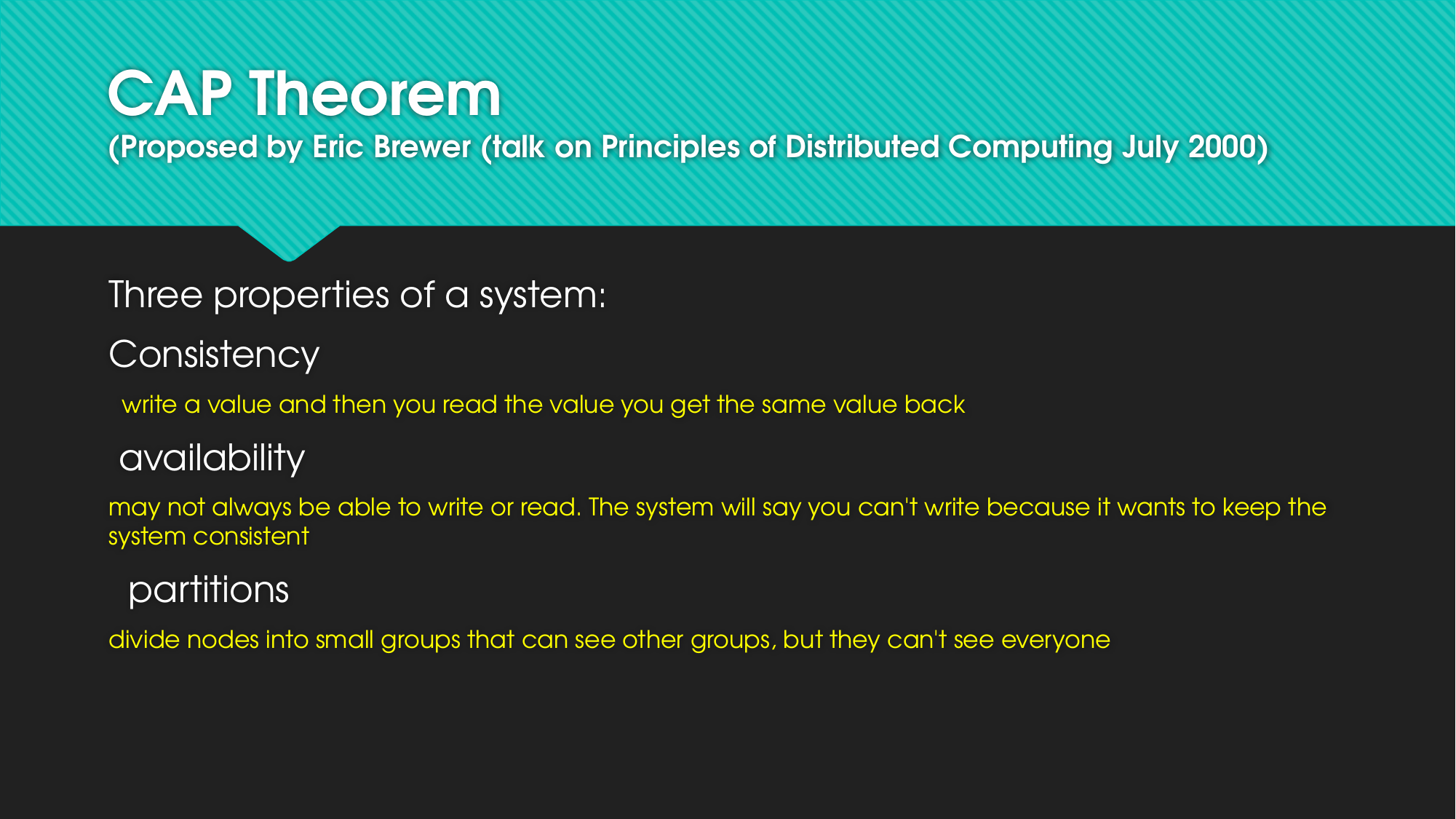

# CAP Theorem (Proposed by Eric Brewer (talk on Principles of Distributed Computing July 2000)
Three properties of a system:
Consistency
  write a value and then you read the value you get the same value back
 availability
may not always be able to write or read. The system will say you can't write because it wants to keep the  system consistent
  partitions
divide nodes into small groups that can see other groups, but they can't see everyone